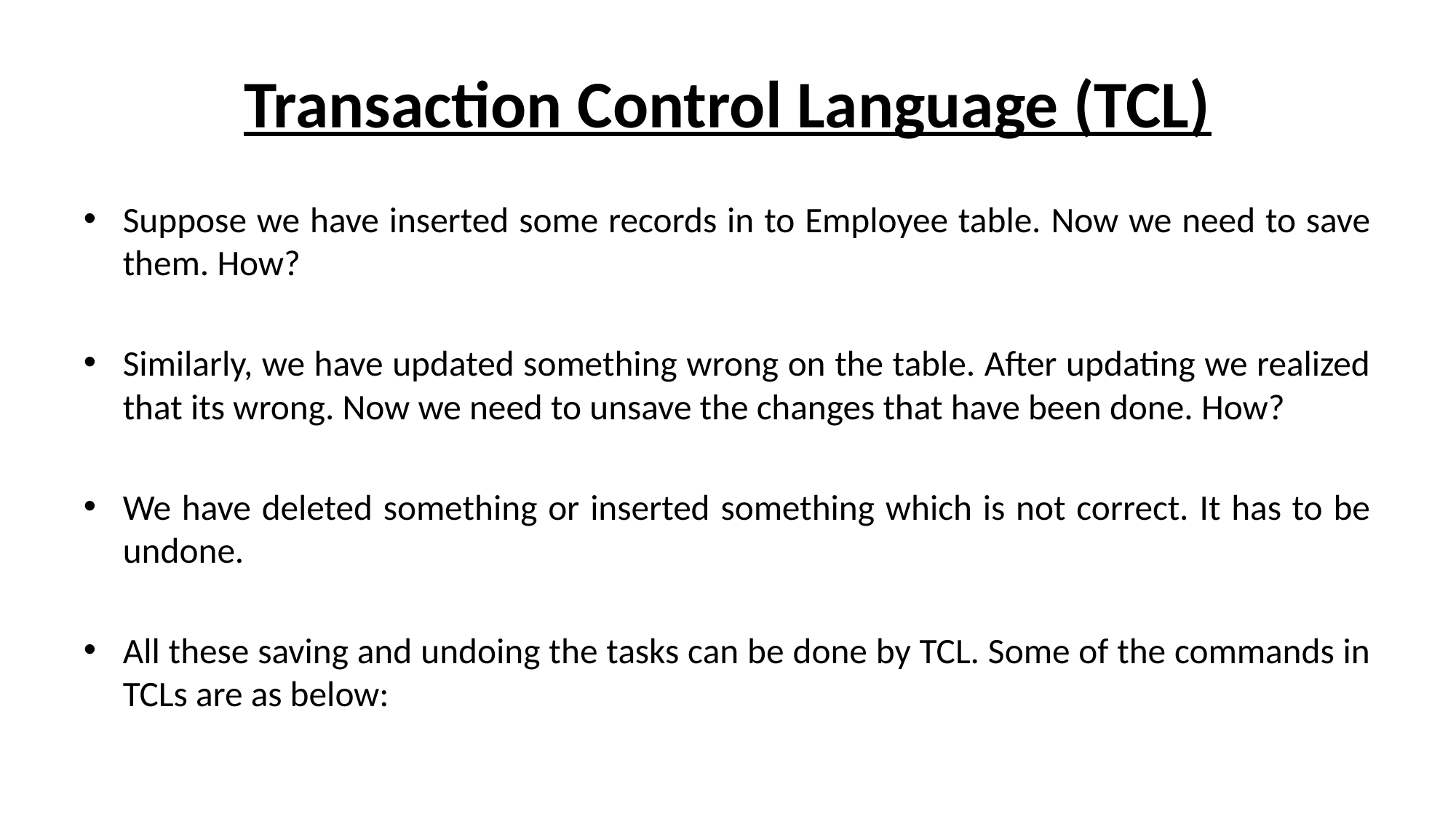

# Transaction Control Language (TCL)
Suppose we have inserted some records in to Employee table. Now we need to save them. How?

Similarly, we have updated something wrong on the table. After updating we realized that its wrong. Now we need to unsave the changes that have been done. How?

We have deleted something or inserted something which is not correct. It has to be undone.

All these saving and undoing the tasks can be done by TCL. Some of the commands in TCLs are as below: